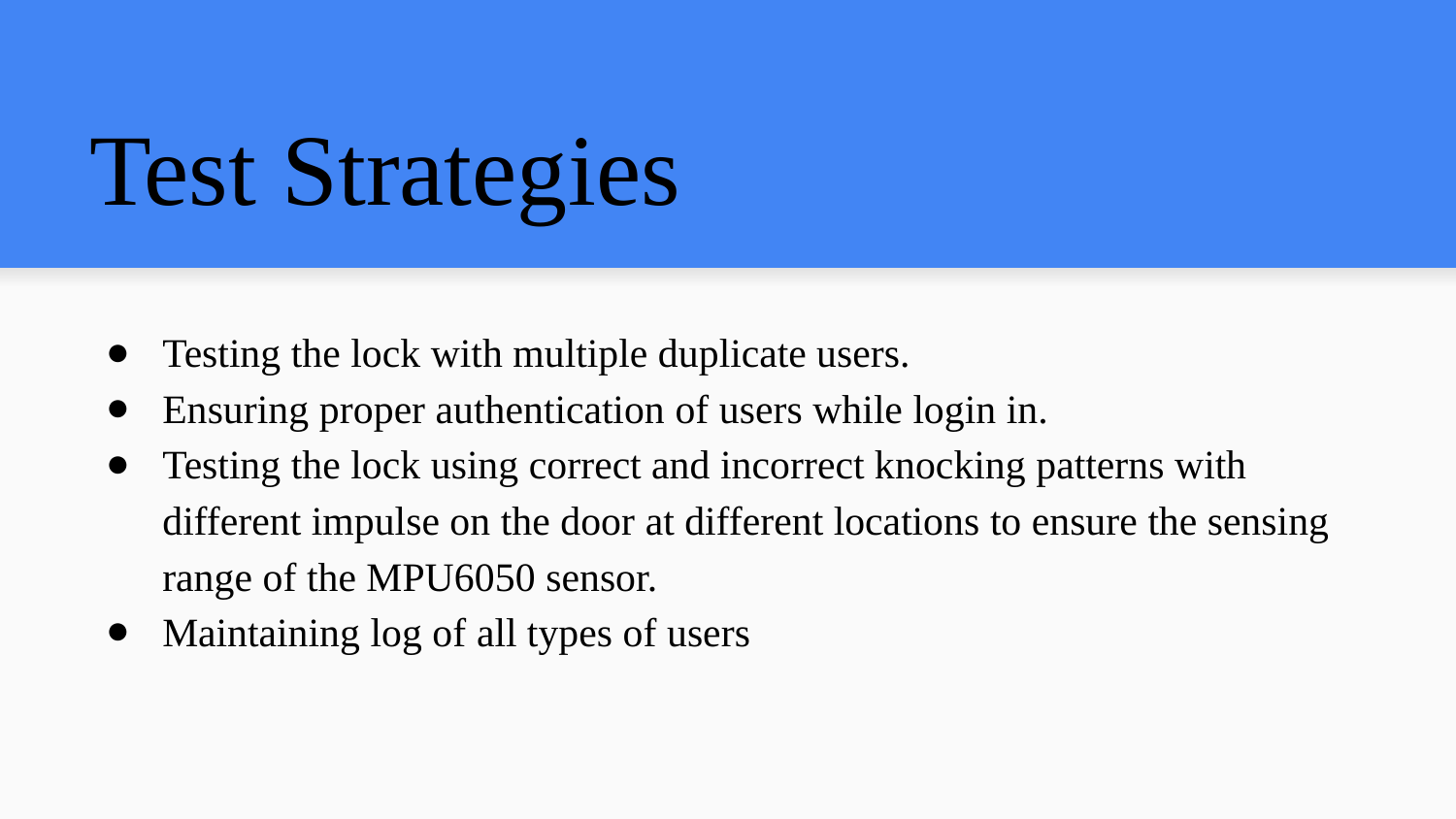

# Test Strategies
Testing the lock with multiple duplicate users.
Ensuring proper authentication of users while login in.
Testing the lock using correct and incorrect knocking patterns with different impulse on the door at different locations to ensure the sensing range of the MPU6050 sensor.
Maintaining log of all types of users